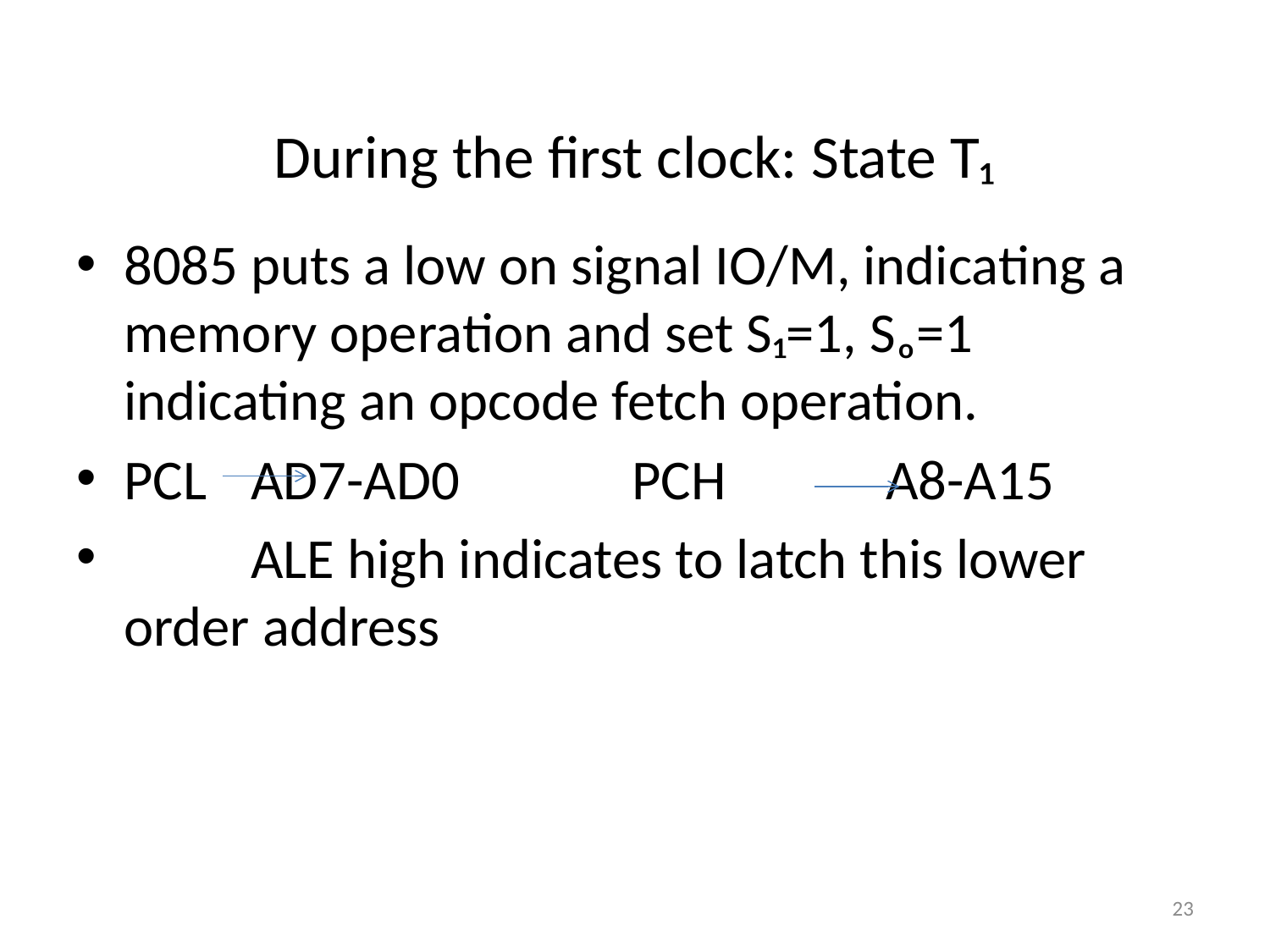

# During the first clock: State T₁
8085 puts a low on signal IO/M, indicating a memory operation and set S₁=1, Sₒ=1 indicating an opcode fetch operation.
PCL	AD7-AD0		PCH		A8-A15
	ALE high indicates to latch this lower order address

23